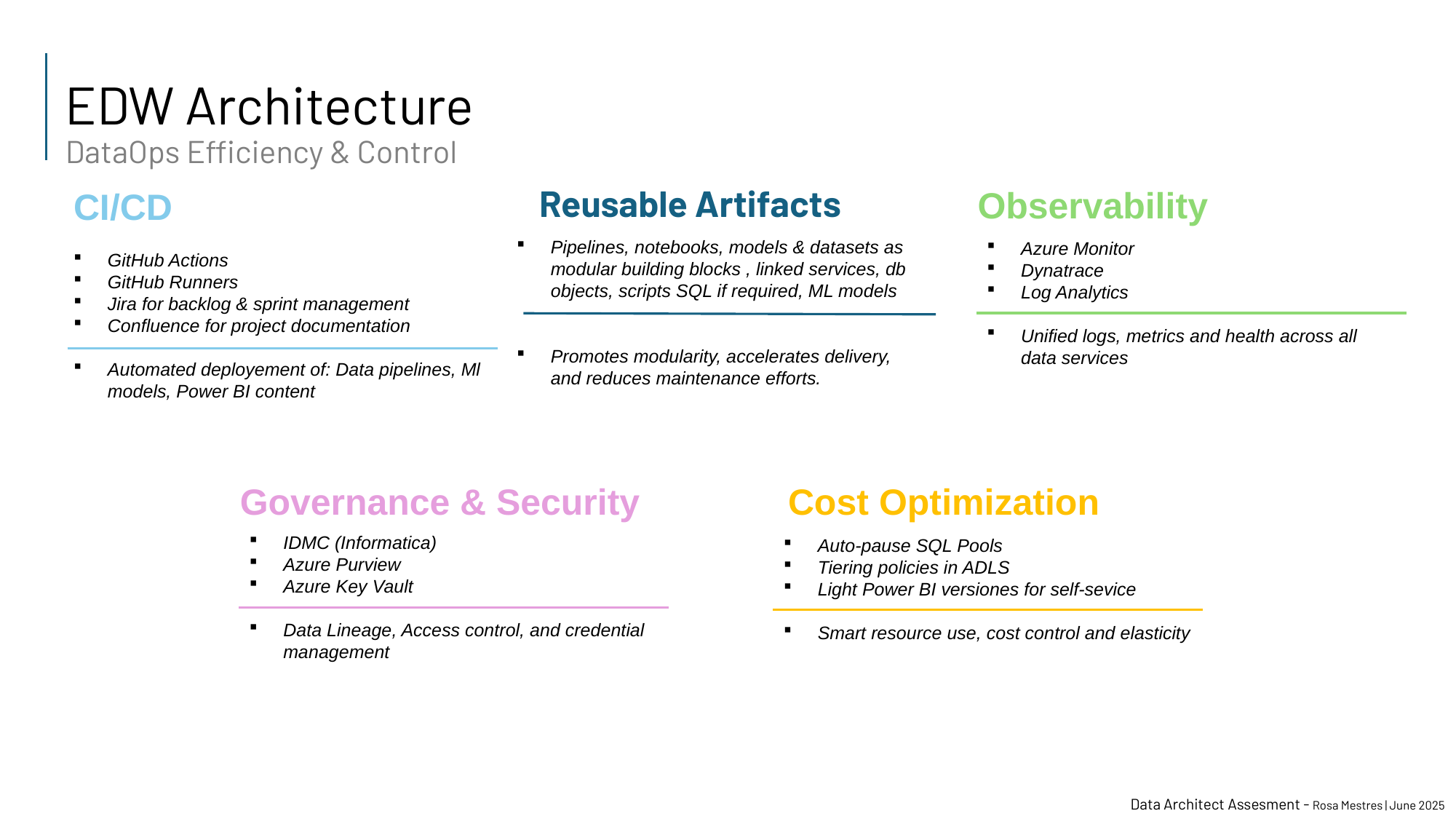

EDW Architecture
DataOps Efficiency & Control
#
Reusable Artifacts
Observability
CI/CD
Pipelines, notebooks, models & datasets as modular building blocks , linked services, db objects, scripts SQL if required, ML models

Promotes modularity, accelerates delivery, and reduces maintenance efforts.
Azure Monitor
Dynatrace
Log Analytics

Unified logs, metrics and health across all data services

GitHub Actions
GitHub Runners
Jira for backlog & sprint management
Confluence for project documentation

Automated deployement of: Data pipelines, Ml models, Power BI content

Governance & Security
Cost Optimization
IDMC (Informatica)
Azure Purview
Azure Key Vault

Data Lineage, Access control, and credential management

Auto-pause SQL Pools
Tiering policies in ADLS
Light Power BI versiones for self-sevice

Smart resource use, cost control and elasticity

Data Architect Assesment - Rosa Mestres | June 2025